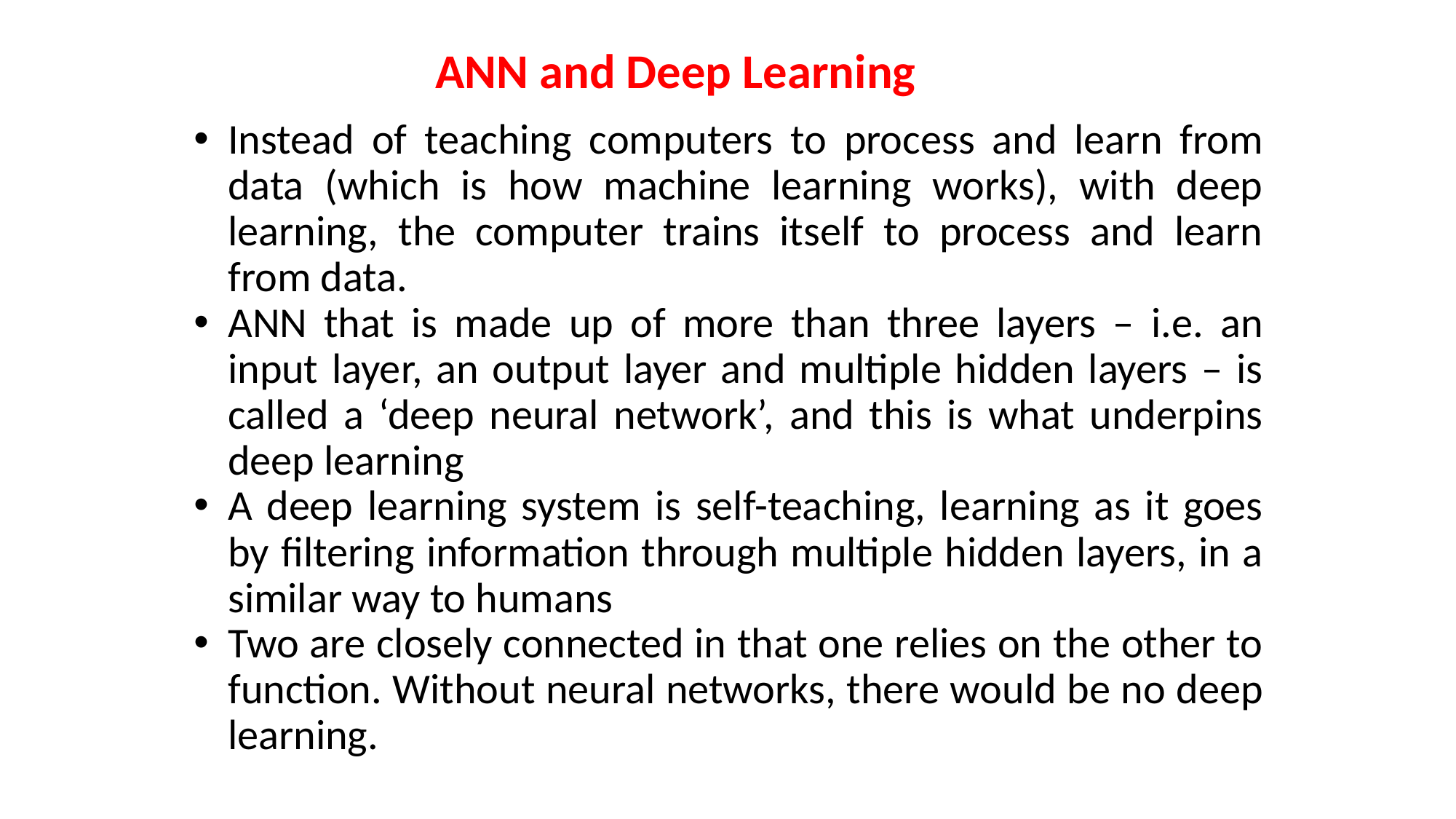

ANN and Deep Learning
Instead of teaching computers to process and learn from data (which is how machine learning works), with deep learning, the computer trains itself to process and learn from data.
ANN that is made up of more than three layers – i.e. an input layer, an output layer and multiple hidden layers – is called a ‘deep neural network’, and this is what underpins deep learning
A deep learning system is self-teaching, learning as it goes by filtering information through multiple hidden layers, in a similar way to humans
Two are closely connected in that one relies on the other to function. Without neural networks, there would be no deep learning.